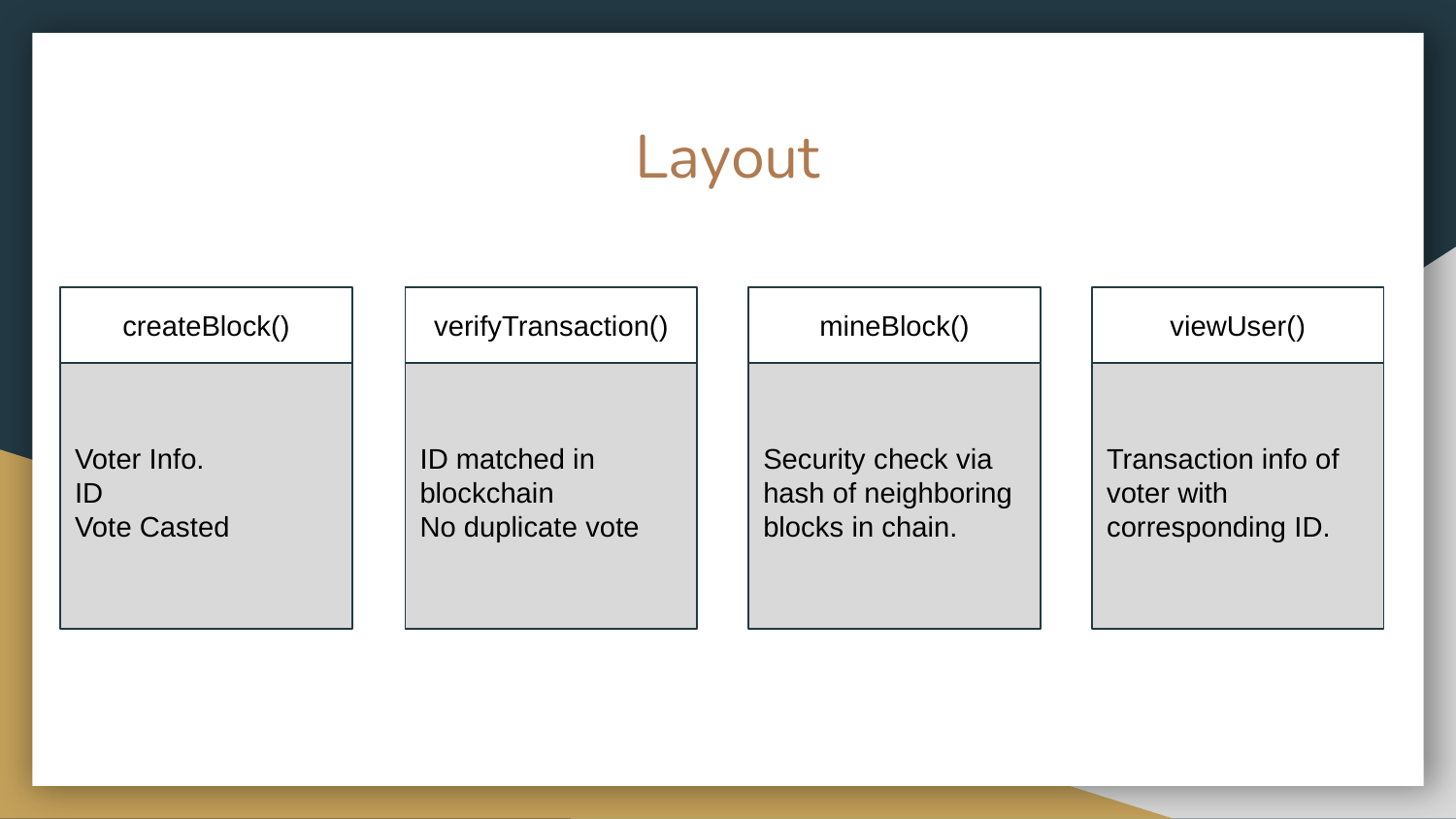

# Layout

Voter Info.
ID
Vote Casted

createBlock()

ID matched in blockchain
No duplicate vote

verifyTransaction()

Security check via hash of neighboring blocks in chain.

mineBlock()

Transaction info of voter with corresponding ID.

viewUser()